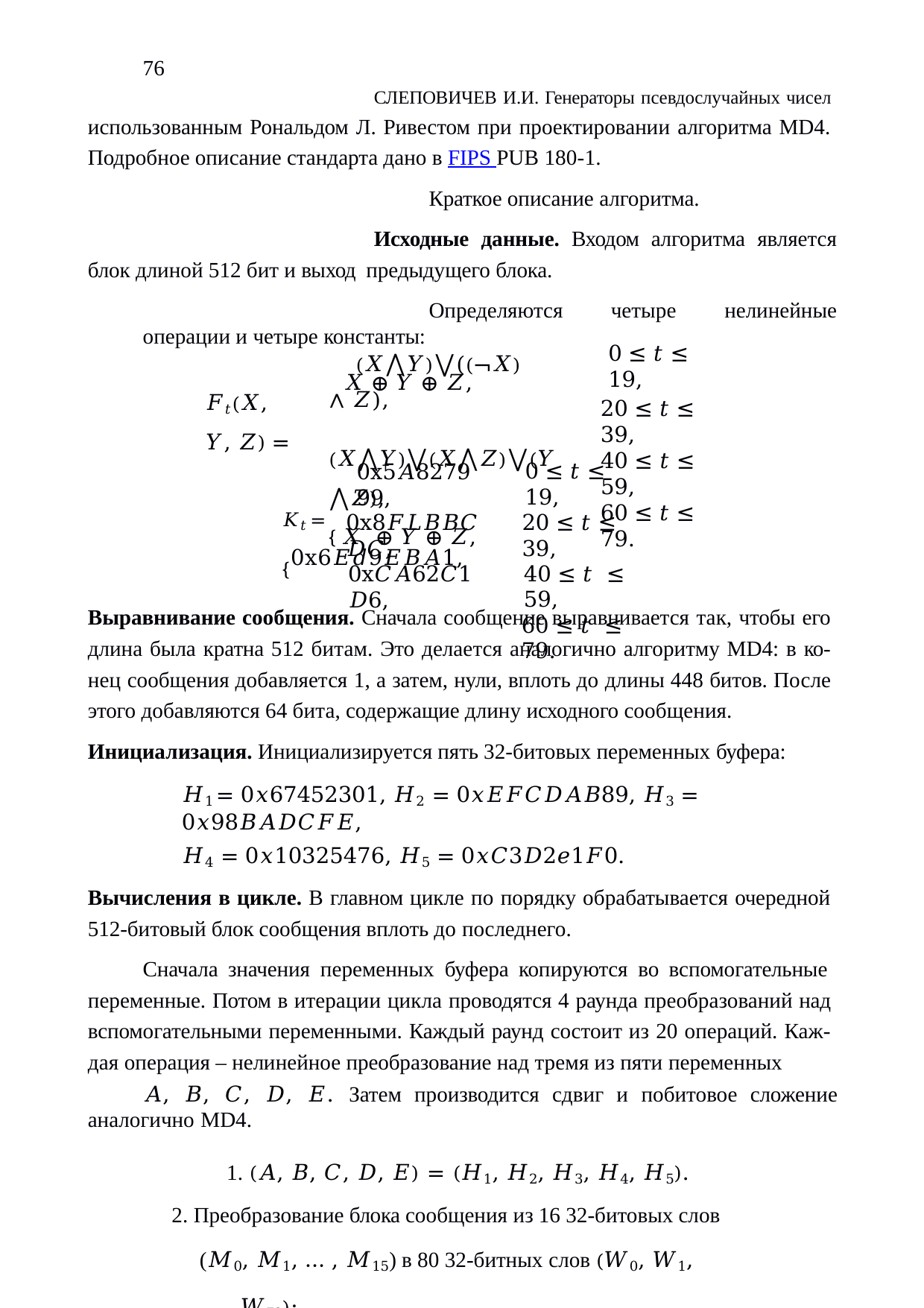

76
СЛЕПОВИЧЕВ И.И. Генераторы псевдослучайных чисел  использованным Рональдом Л. Ривестом при проектировании алгоритма MD4.  Подробное описание стандарта дано в FIPS PUB 180-1.
Краткое описание алгоритма.
Исходные данные. Входом алгоритма является блок длиной 512 бит и выход  предыдущего блока.
Определяются четыре нелинейные операции и четыре константы:
0 ≤ 𝑡 ≤ 19,
20 ≤ 𝑡 ≤ 39,
40 ≤ 𝑡 ≤ 59,
60 ≤ 𝑡 ≤ 79.
  (𝑋⋀𝑌)⋁((¬𝑋) ∧ 𝑍),
𝑋 ⊕ 𝑌 ⊕ 𝑍,
 (𝑋⋀𝑌)⋁(𝑋⋀𝑍)⋁(𝑌⋀𝑍),
{𝑋 ⊕ 𝑌 ⊕ 𝑍,
𝐹𝑡(𝑋, 𝑌, 𝑍) =
0x5𝐴827999,
0 ≤ 𝑡 ≤ 19,
20 ≤ 𝑡 ≤ 39,
40 ≤ 𝑡  ≤ 59,
60 ≤ 𝑡  ≤ 79.
𝐾𝑡 = {0x6𝐸𝑑9𝐸𝐵𝐴1,
0x8𝐹𝐿𝐵𝐵𝐶𝐷𝐶,
0x𝐶𝐴62𝐶1𝐷6,
Выравнивание сообщения. Сначала сообщение выравнивается так, чтобы его  длина была кратна 512 битам. Это делается аналогично алгоритму MD4: в ко-  нец сообщения добавляется 1, а затем, нули, вплоть до длины 448 битов. После  этого добавляются 64 бита, содержащие длину исходного сообщения.
Инициализация. Инициализируется пять 32-битовых переменных буфера:
𝐻1 = 0𝑥67452301, 𝐻2 = 0𝑥𝐸𝐹𝐶𝐷𝐴𝐵89, 𝐻3  = 0𝑥98𝐵𝐴𝐷𝐶𝐹𝐸,
𝐻4 = 0𝑥10325476, 𝐻5  = 0𝑥𝐶3𝐷2𝑒1𝐹0.
Вычисления в цикле. В главном цикле по порядку обрабатывается очередной  512-битовый блок сообщения вплоть до последнего.
Сначала значения переменных буфера копируются во вспомогательные  переменные. Потом в итерации цикла проводятся 4 раунда преобразований над  вспомогательными переменными. Каждый раунд состоит из 20 операций. Каж-  дая операция – нелинейное преобразование над тремя из пяти переменных
𝐴, 𝐵, 𝐶, 𝐷, 𝐸. Затем производится сдвиг и побитовое сложение аналогично MD4.
1. (𝐴, 𝐵, 𝐶, 𝐷, 𝐸) = (𝐻1, 𝐻2, 𝐻3, 𝐻4, 𝐻5).
2. Преобразование блока сообщения из 16 32-битовых слов  (𝑀0, 𝑀1, … , 𝑀15) в 80 32-битных слов (𝑊0, 𝑊1, … , 𝑊79):